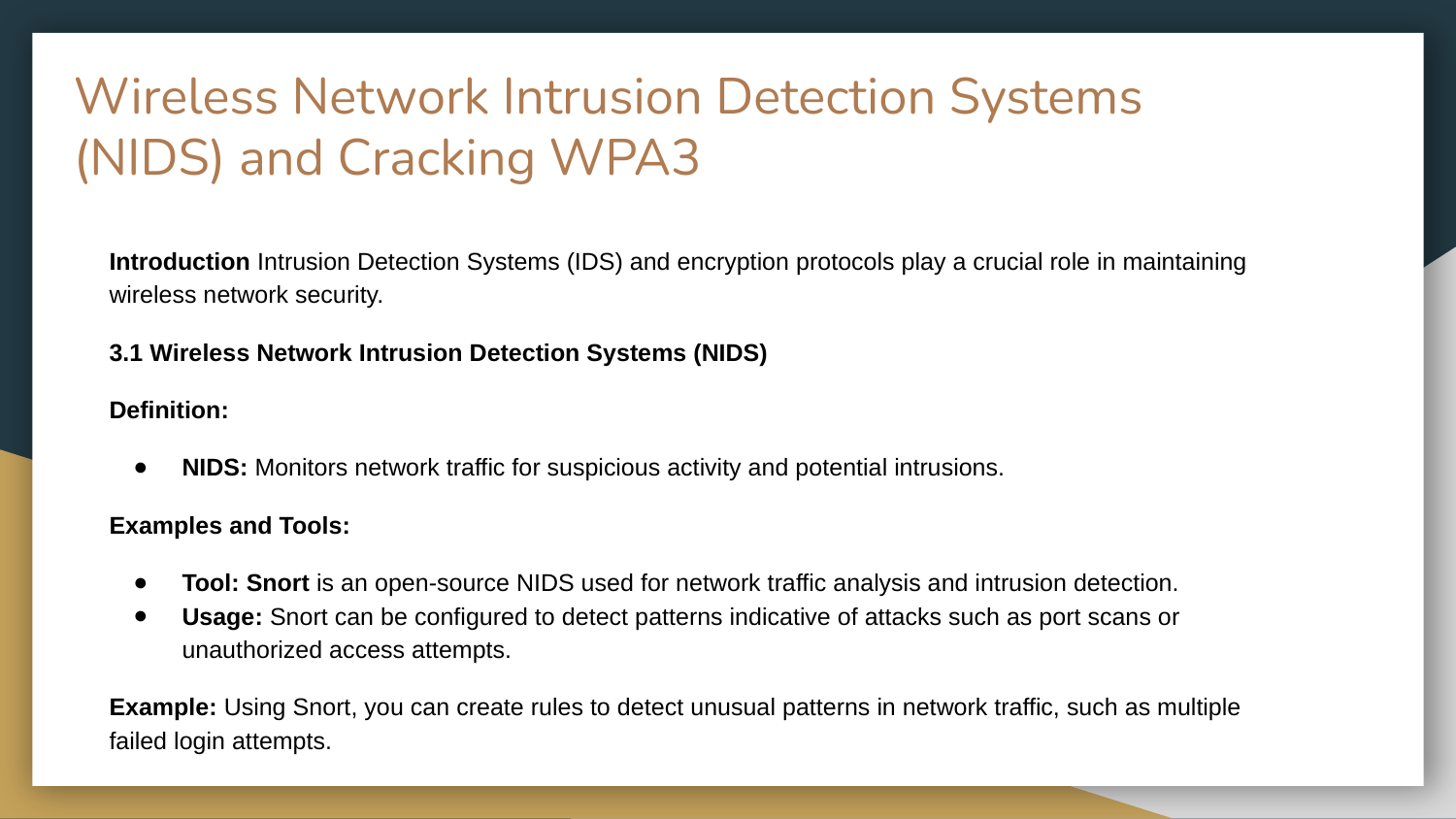

# Wireless Network Intrusion Detection Systems (NIDS) and Cracking WPA3
Introduction Intrusion Detection Systems (IDS) and encryption protocols play a crucial role in maintaining wireless network security.
3.1 Wireless Network Intrusion Detection Systems (NIDS)
Definition:
NIDS: Monitors network traffic for suspicious activity and potential intrusions.
Examples and Tools:
Tool: Snort is an open-source NIDS used for network traffic analysis and intrusion detection.
Usage: Snort can be configured to detect patterns indicative of attacks such as port scans or unauthorized access attempts.
Example: Using Snort, you can create rules to detect unusual patterns in network traffic, such as multiple failed login attempts.